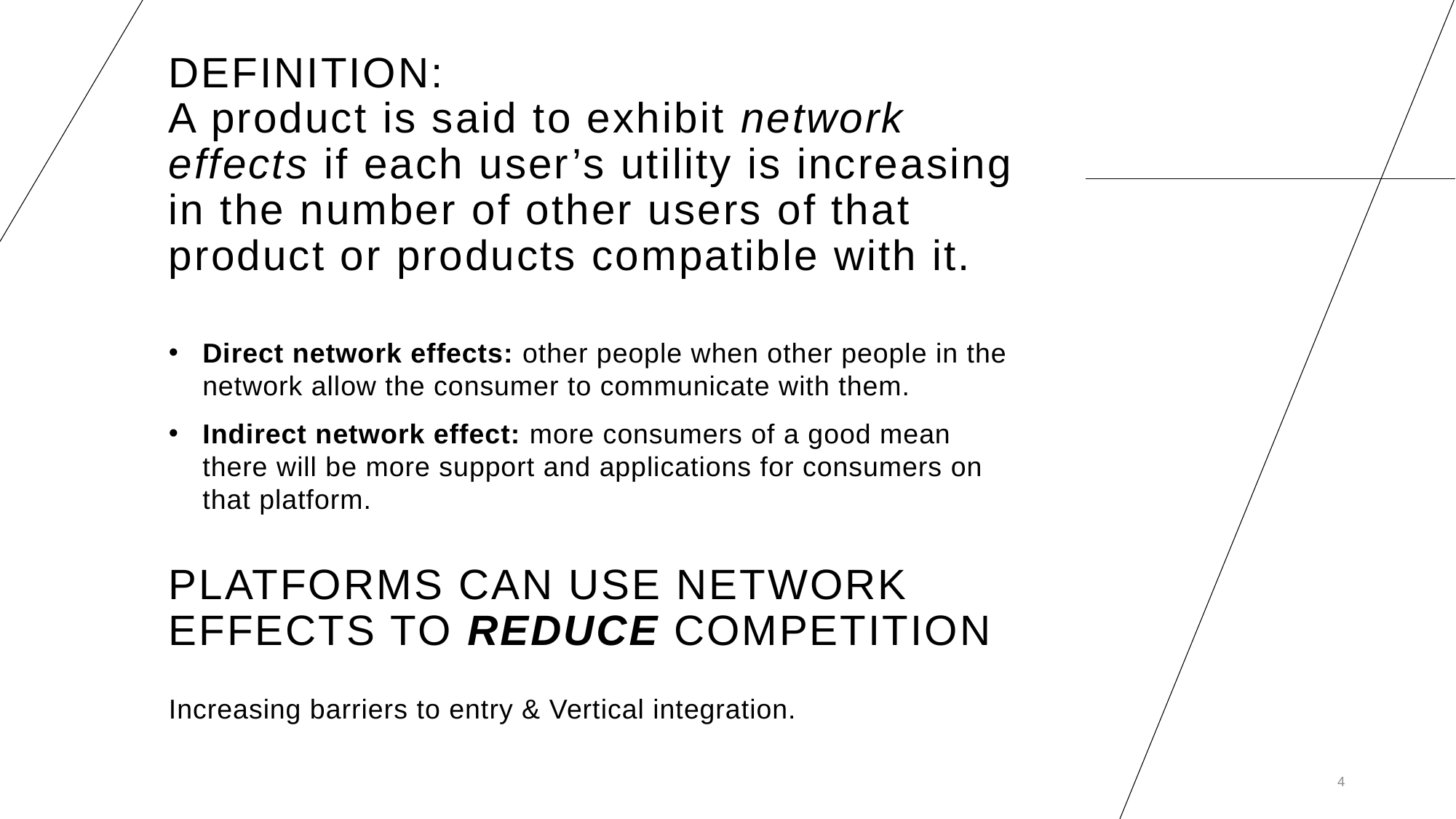

# Definition: A product is said to exhibit network effects if each user’s utility is increasing in the number of other users of that product or products compatible with it.
Direct network effects: other people when other people in the network allow the consumer to communicate with them.
Indirect network effect: more consumers of a good mean there will be more support and applications for consumers on that platform.
Platforms can use network effects to reduce competition
Increasing barriers to entry & Vertical integration.
4